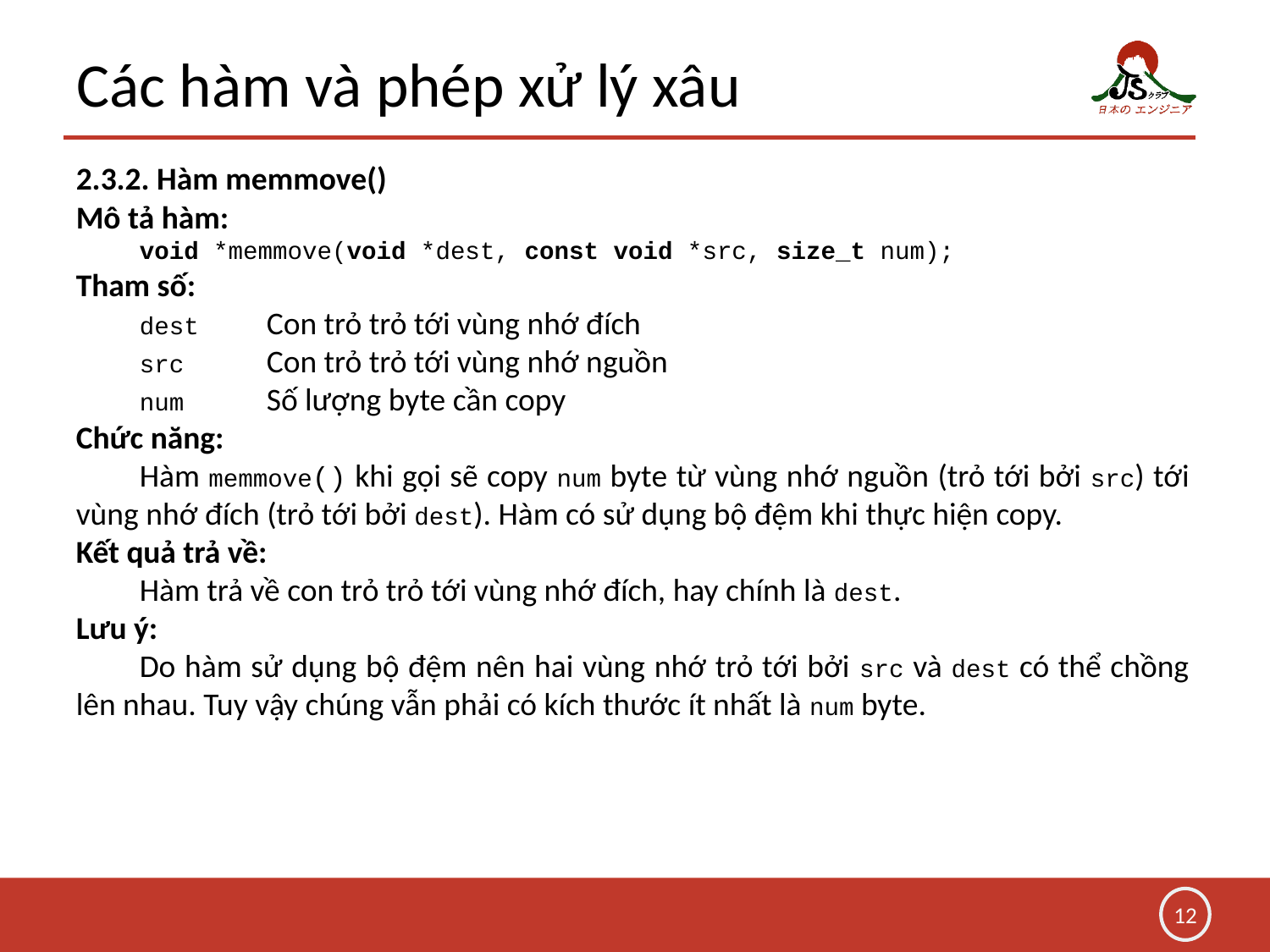

# Các hàm và phép xử lý xâu
2.3.2. Hàm memmove()
Mô tả hàm:
	void *memmove(void *dest, const void *src, size_t num);
Tham số:
	dest	Con trỏ trỏ tới vùng nhớ đích
	src	Con trỏ trỏ tới vùng nhớ nguồn
	num	Số lượng byte cần copy
Chức năng:
	Hàm memmove() khi gọi sẽ copy num byte từ vùng nhớ nguồn (trỏ tới bởi src) tới vùng nhớ đích (trỏ tới bởi dest). Hàm có sử dụng bộ đệm khi thực hiện copy.
Kết quả trả về:
	Hàm trả về con trỏ trỏ tới vùng nhớ đích, hay chính là dest.
Lưu ý:
	Do hàm sử dụng bộ đệm nên hai vùng nhớ trỏ tới bởi src và dest có thể chồng lên nhau. Tuy vậy chúng vẫn phải có kích thước ít nhất là num byte.